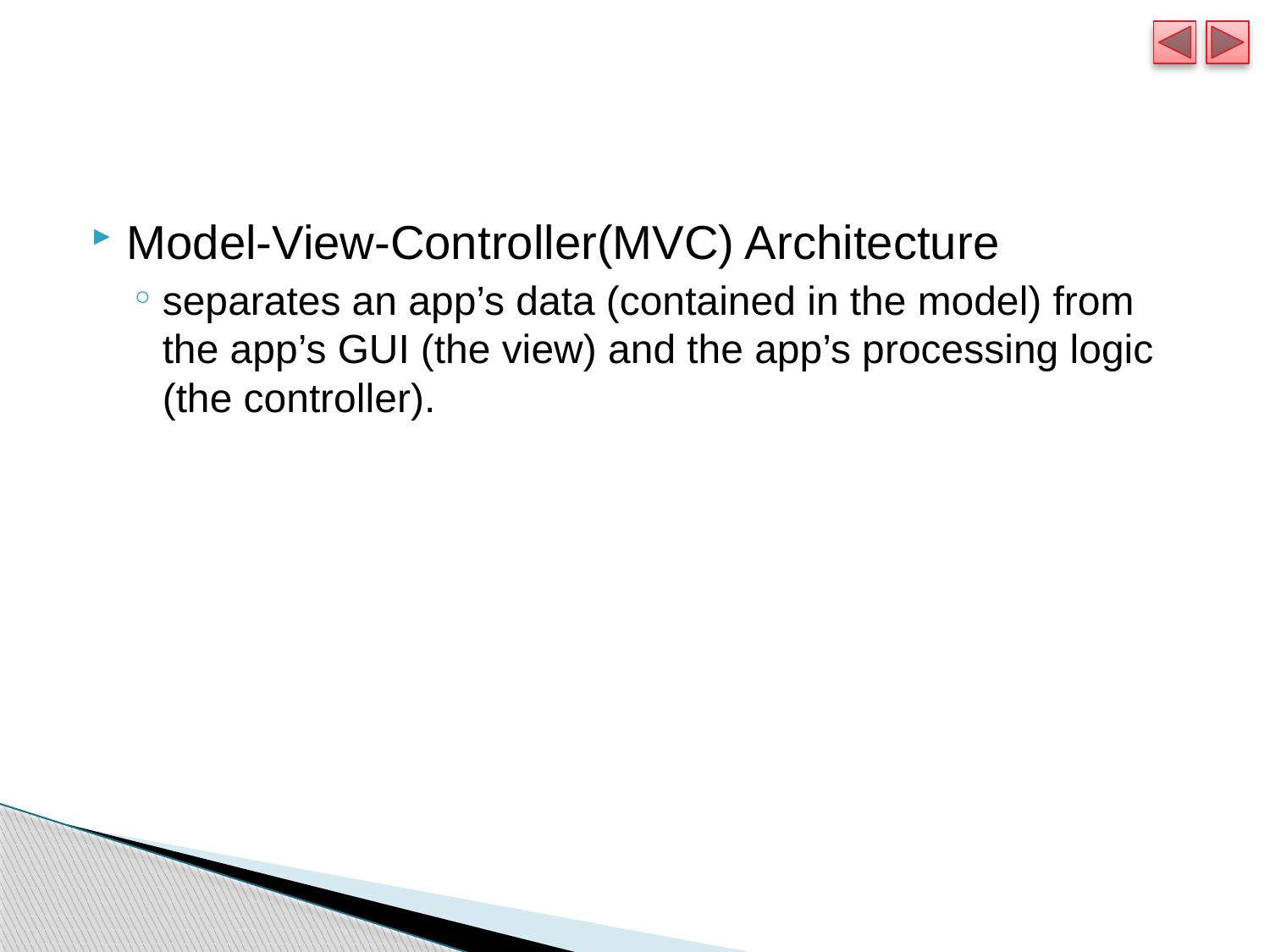

#
Model-View-Controller(MVC) Architecture
separates an app’s data (contained in the model) from the app’s GUI (the view) and the app’s processing logic (the controller).